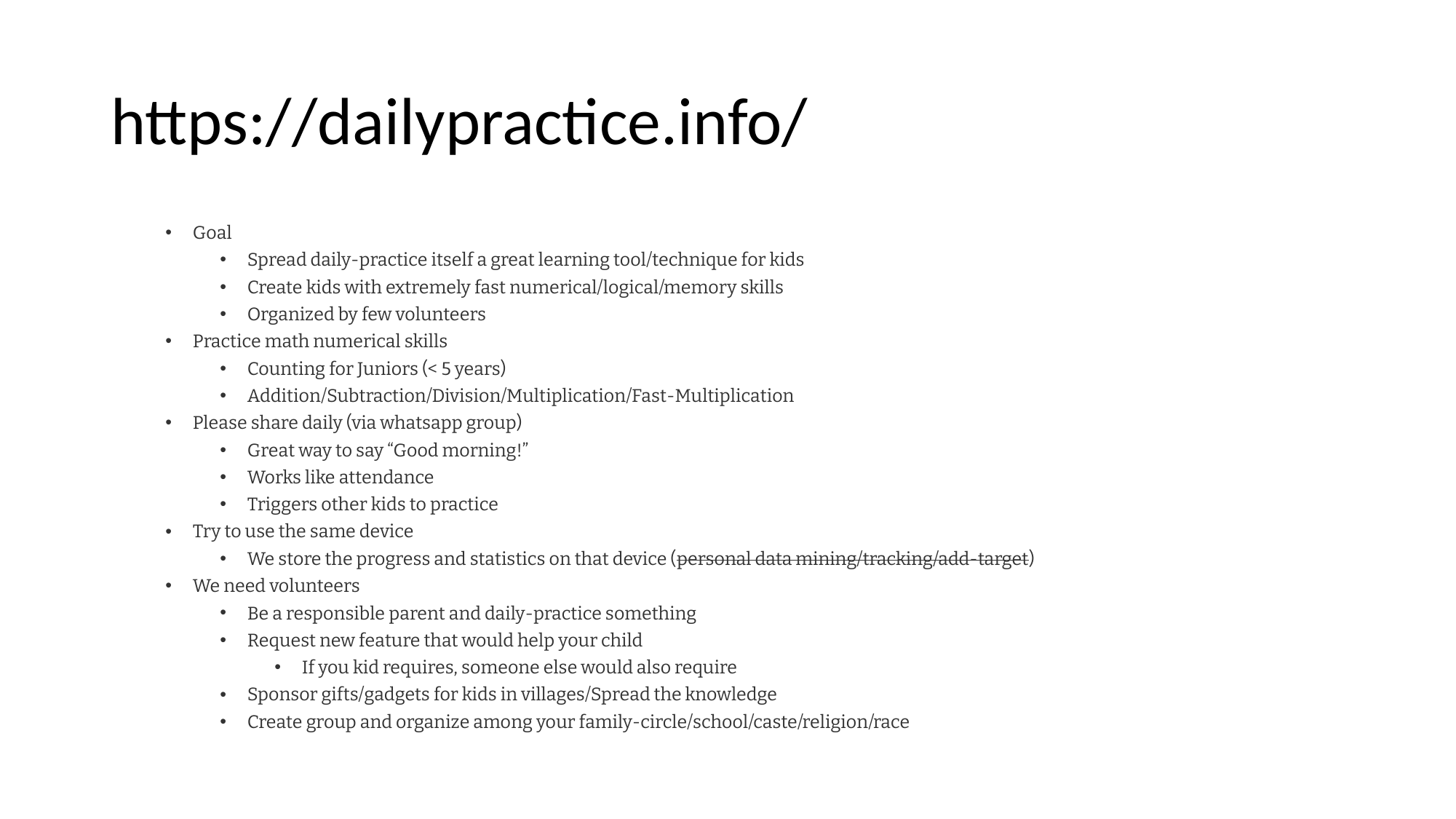

# https://dailypractice.info/
Goal
Spread daily-practice itself a great learning tool/technique for kids
Create kids with extremely fast numerical/logical/memory skills
Organized by few volunteers
Practice math numerical skills
Counting for Juniors (< 5 years)
Addition/Subtraction/Division/Multiplication/Fast-Multiplication
Please share daily (via whatsapp group)
Great way to say “Good morning!”
Works like attendance
Triggers other kids to practice
Try to use the same device
We store the progress and statistics on that device (personal data mining/tracking/add-target)
We need volunteers
Be a responsible parent and daily-practice something
Request new feature that would help your child
If you kid requires, someone else would also require
Sponsor gifts/gadgets for kids in villages/Spread the knowledge
Create group and organize among your family-circle/school/caste/religion/race